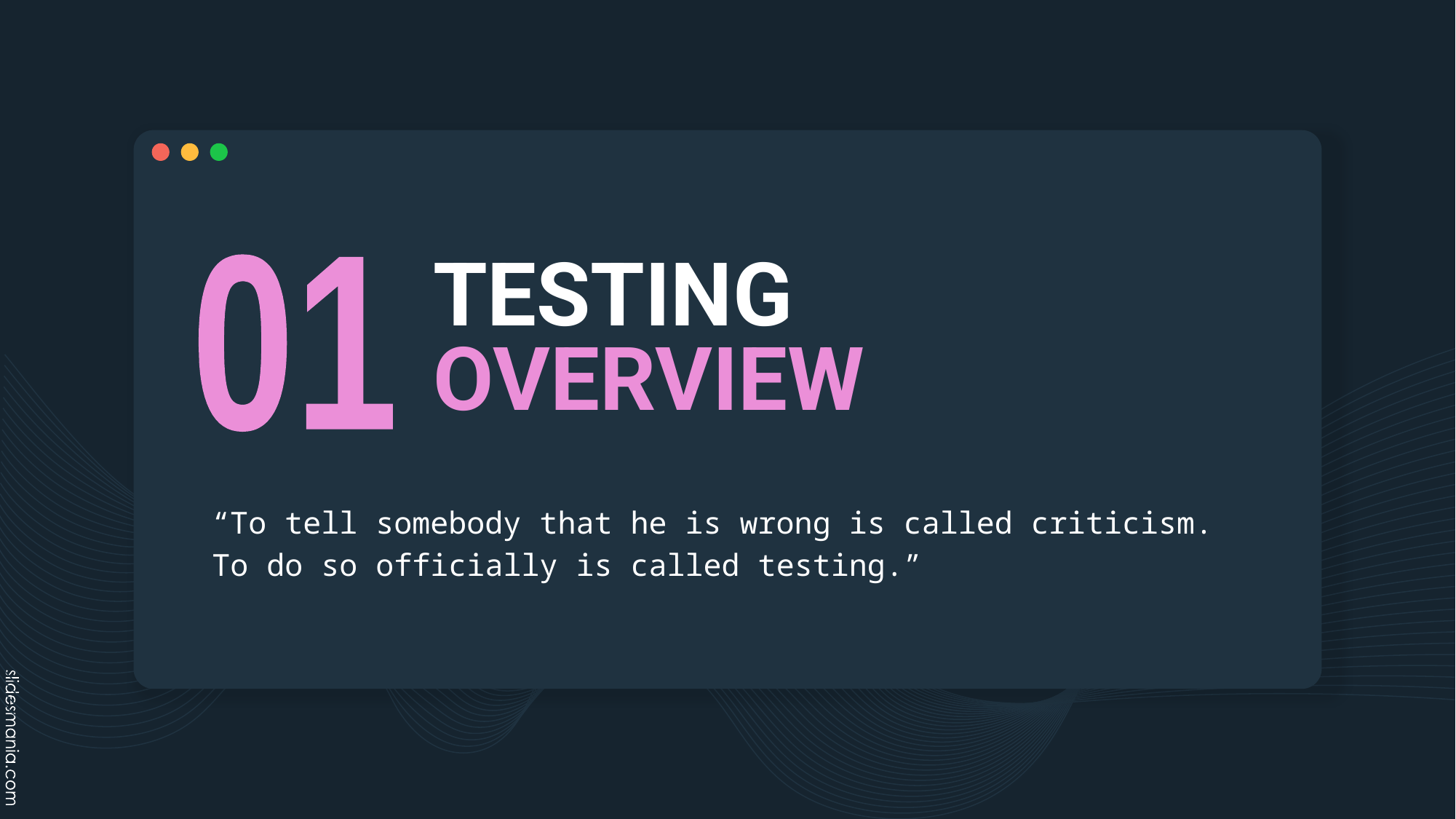

# TESTING OVERVIEW
01
“To tell somebody that he is wrong is called criticism. To do so officially is called testing.”